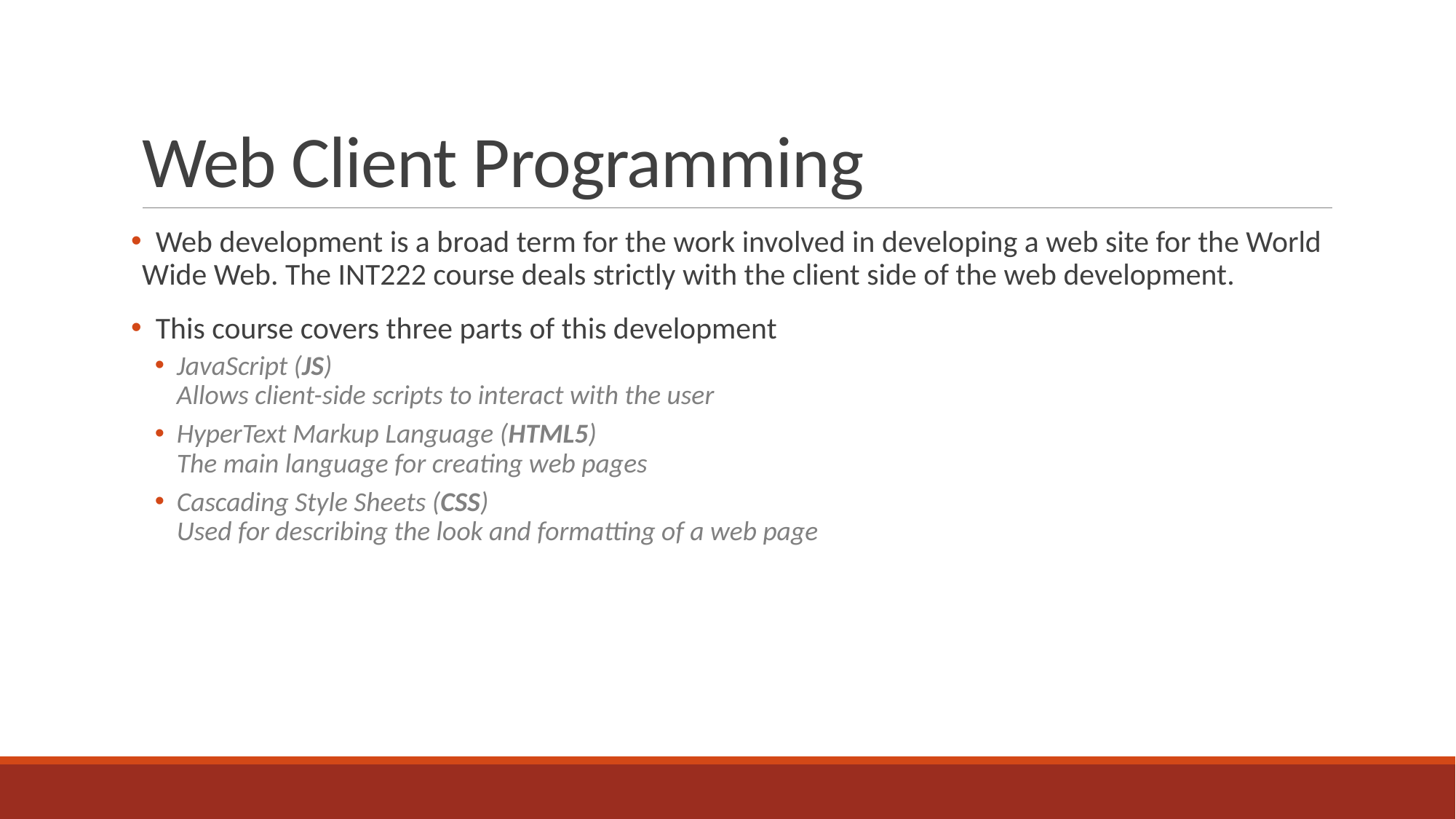

# Web Client Programming
  Web development is a broad term for the work involved in developing a web site for the World Wide Web. The INT222 course deals strictly with the client side of the web development.
  This course covers three parts of this development
JavaScript (JS)
Allows client-side scripts to interact with the user
HyperText Markup Language (HTML5)
The main language for creating web pages
Cascading Style Sheets (CSS)
Used for describing the look and formatting of a web page